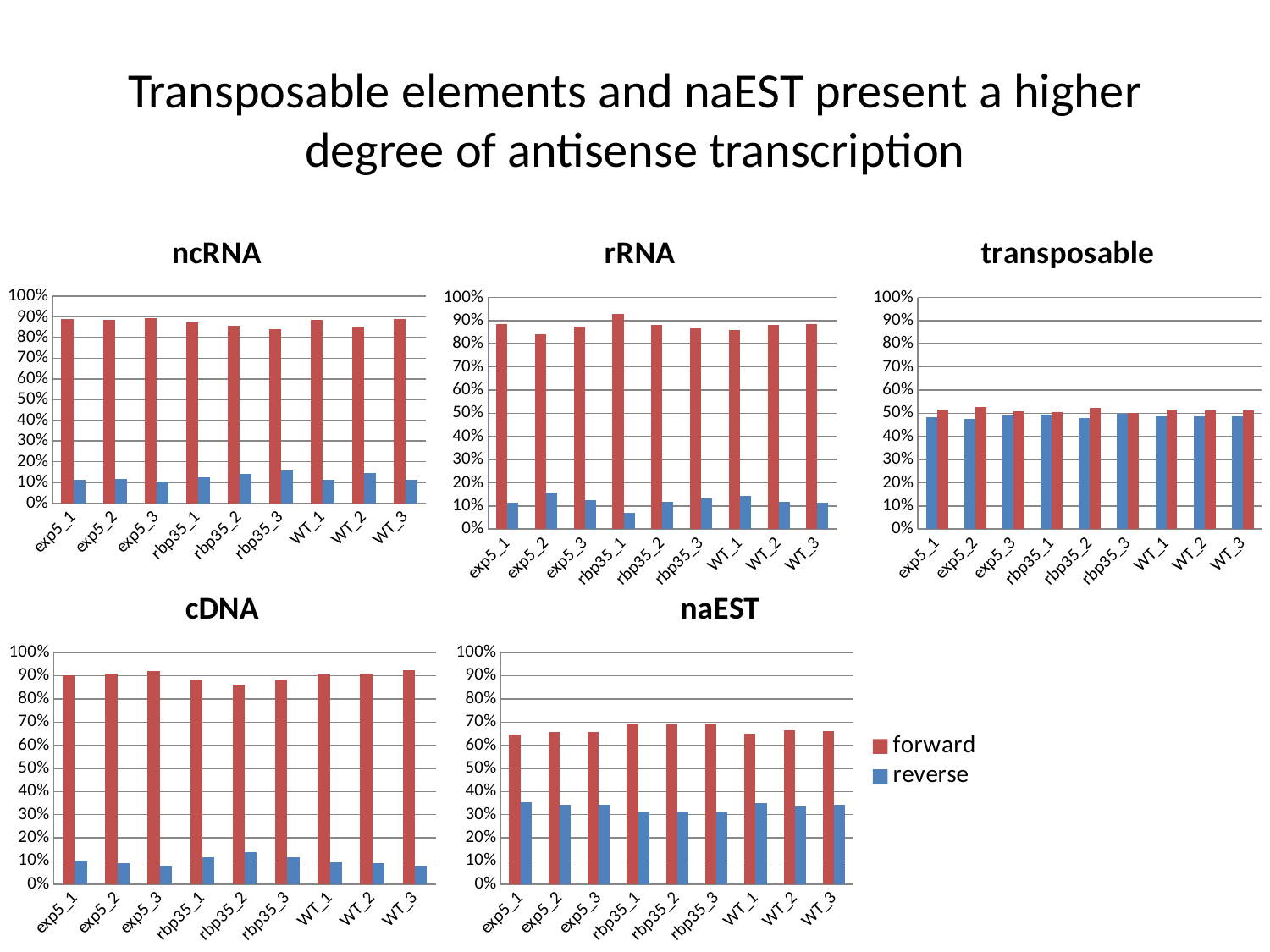

# Transposable elements and naEST present a higher degree of antisense transcription

### Chart: ncRNA

| Category | forward | reverse |
|---|---|---|
| exp5_1 | 0.8889 | 0.1111 |
| exp5_2 | 0.885 | 0.115 |
| exp5_3 | 0.8959 | 0.1041 |
| rbp35_1 | 0.8752 | 0.1248 |
| rbp35_2 | 0.8598 | 0.1402 |
| rbp35_3 | 0.8407 | 0.1593 |
| WT_1 | 0.8877 | 0.1123 |
| WT_2 | 0.8555 | 0.1445 |
| WT_3 | 0.8889 | 0.1111 |

### Chart: rRNA

| Category | forward | reverse |
|---|---|---|
| exp5_1 | 0.8863 | 0.1137 |
| exp5_2 | 0.8422 | 0.1578 |
| exp5_3 | 0.8746 | 0.1254 |
| rbp35_1 | 0.929 | 0.071 |
| rbp35_2 | 0.883 | 0.117 |
| rbp35_3 | 0.8683 | 0.1317 |
| WT_1 | 0.8578 | 0.1422 |
| WT_2 | 0.8816 | 0.1184 |
| WT_3 | 0.8854 | 0.1146 |

### Chart: transposable

| Category | reverse | forward |
|---|---|---|
| exp5_1 | 0.483 | 0.517 |
| exp5_2 | 0.474 | 0.526 |
| exp5_3 | 0.4907 | 0.5093 |
| rbp35_1 | 0.4946 | 0.5054 |
| rbp35_2 | 0.4787 | 0.5213 |
| rbp35_3 | 0.4973 | 0.5027 |
| WT_1 | 0.4849 | 0.5151 |
| WT_2 | 0.4876 | 0.5124 |
| WT_3 | 0.4868 | 0.5132 |

### Chart: cDNA

| Category | forward | reverse |
|---|---|---|
| exp5_1 | 0.9001 | 0.0999 |
| exp5_2 | 0.9106 | 0.0894 |
| exp5_3 | 0.9196 | 0.0804 |
| rbp35_1 | 0.8843 | 0.1157 |
| rbp35_2 | 0.861 | 0.139 |
| rbp35_3 | 0.8841 | 0.1159 |
| WT_1 | 0.9064 | 0.0936 |
| WT_2 | 0.9107 | 0.0893 |
| WT_3 | 0.9222 | 0.0778 |

### Chart: naEST

| Category | forward | reverse |
|---|---|---|
| exp5_1 | 0.6472 | 0.3528 |
| exp5_2 | 0.657 | 0.343 |
| exp5_3 | 0.6559 | 0.3441 |
| rbp35_1 | 0.6895 | 0.3105 |
| rbp35_2 | 0.6897 | 0.3103 |
| rbp35_3 | 0.6908 | 0.3092 |
| WT_1 | 0.6509 | 0.3491 |
| WT_2 | 0.6645 | 0.3355 |
| WT_3 | 0.6591 | 0.3409 |